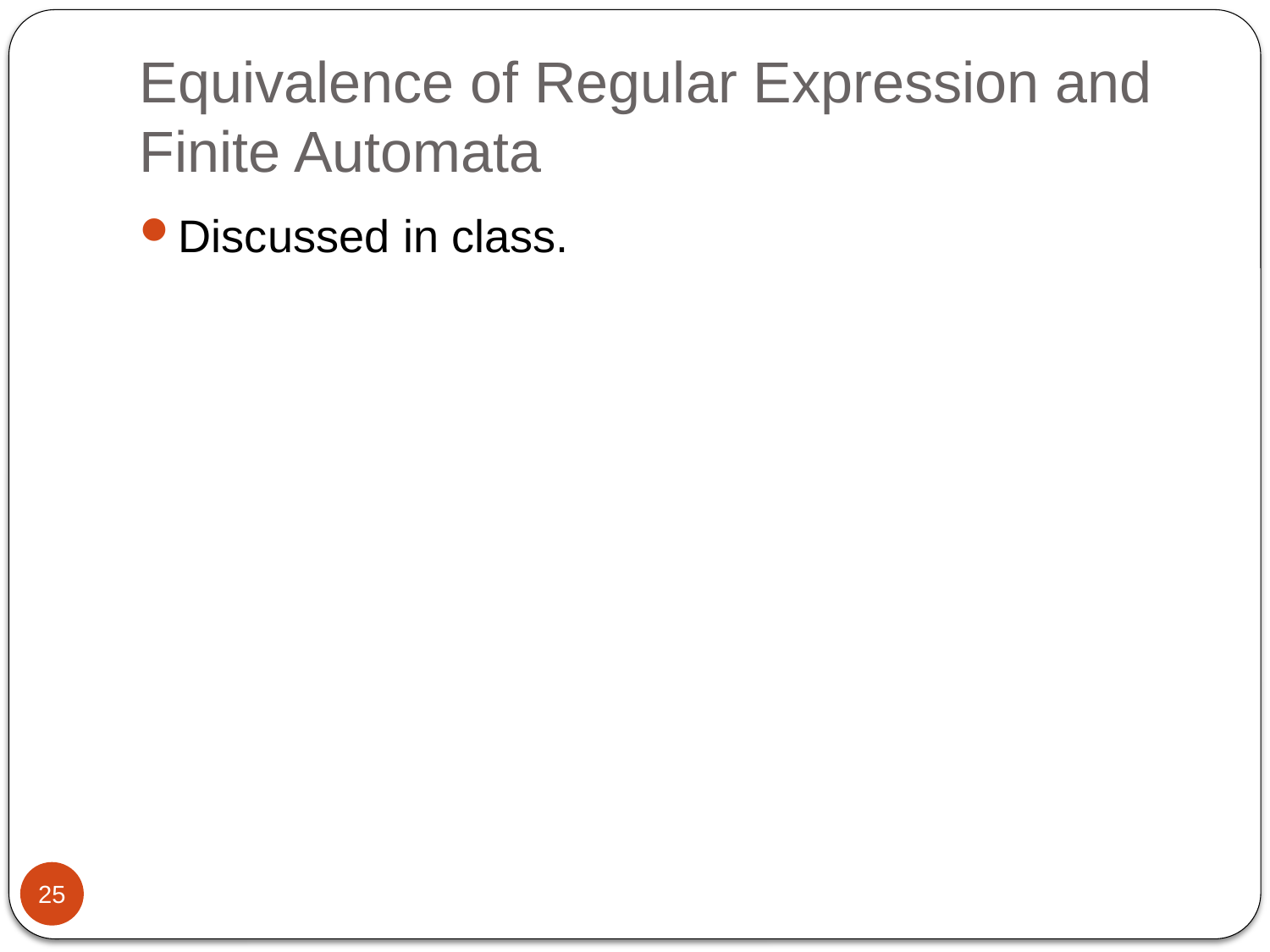

# Equivalence of Regular Expression and Finite Automata
Discussed in class.
25